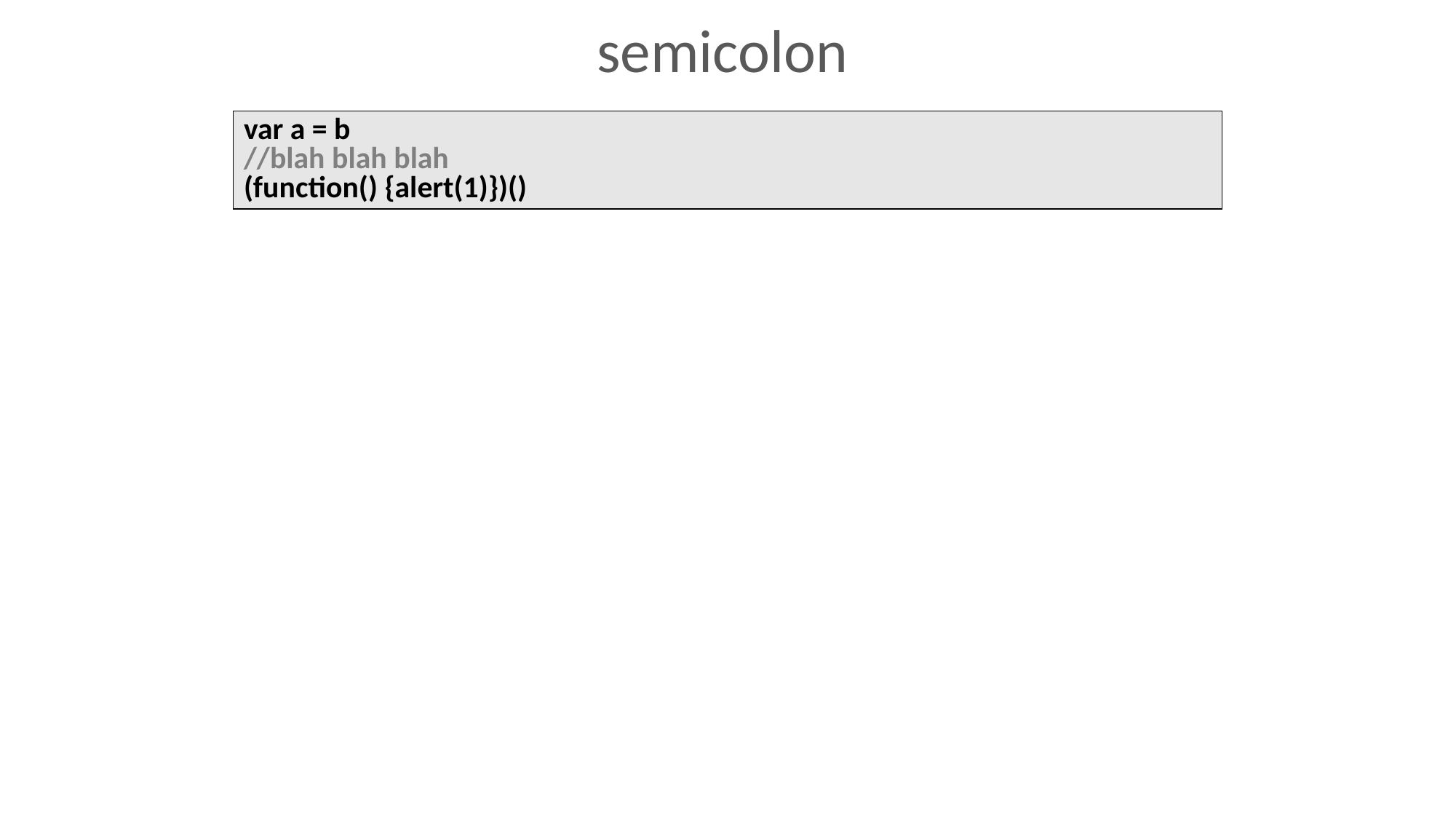

semicolon
var a = b
//blah blah blah
(function() {alert(1)})()